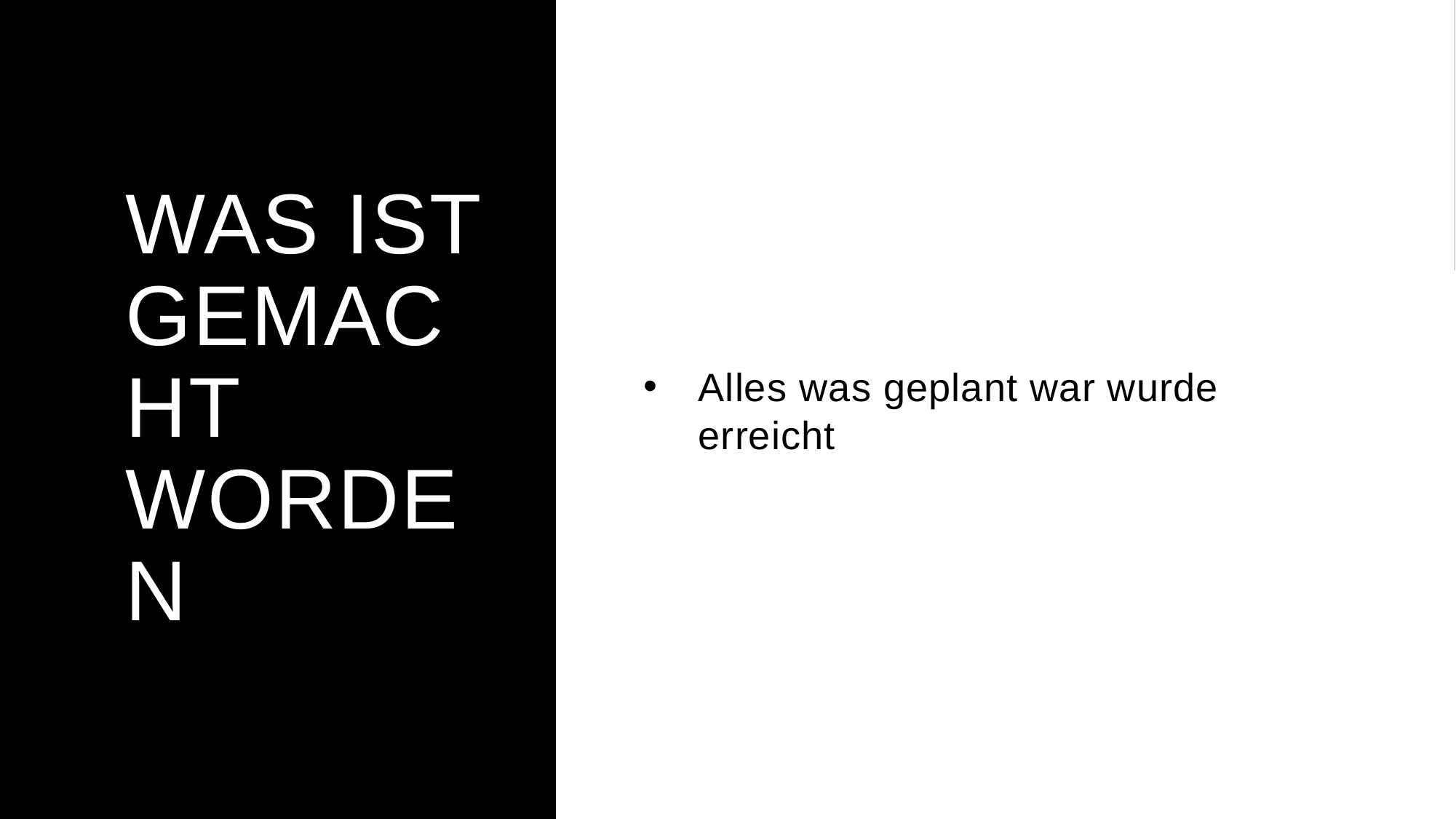

# Was ist gemacht worden
Alles was geplant war wurde erreicht